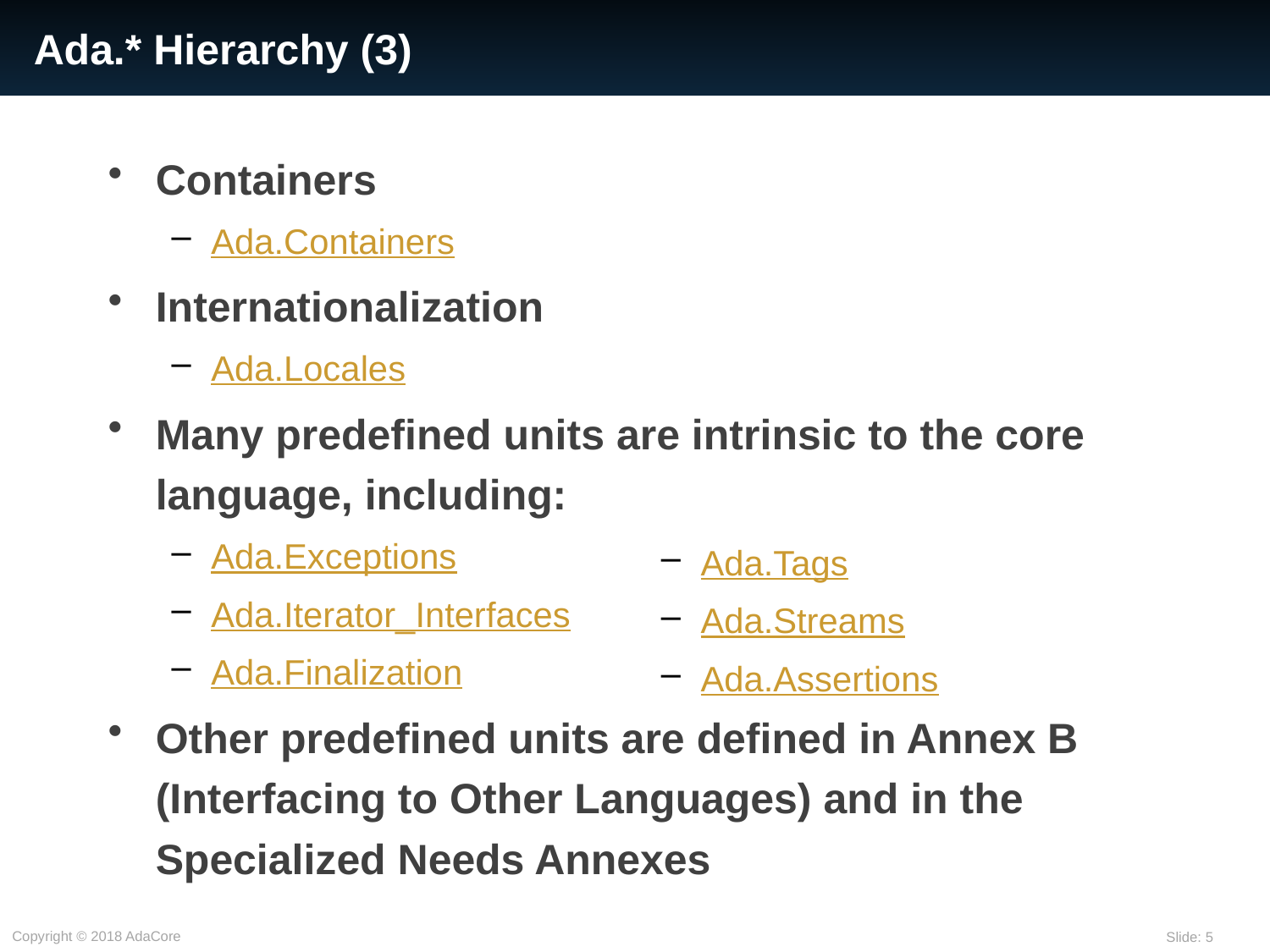

# Ada.* Hierarchy (3)
Containers
Ada.Containers
Internationalization
Ada.Locales
Many predefined units are intrinsic to the core language, including:
Ada.Exceptions
Ada.Iterator_Interfaces
Ada.Finalization
Other predefined units are defined in Annex B (Interfacing to Other Languages) and in the Specialized Needs Annexes
Ada.Tags
Ada.Streams
Ada.Assertions